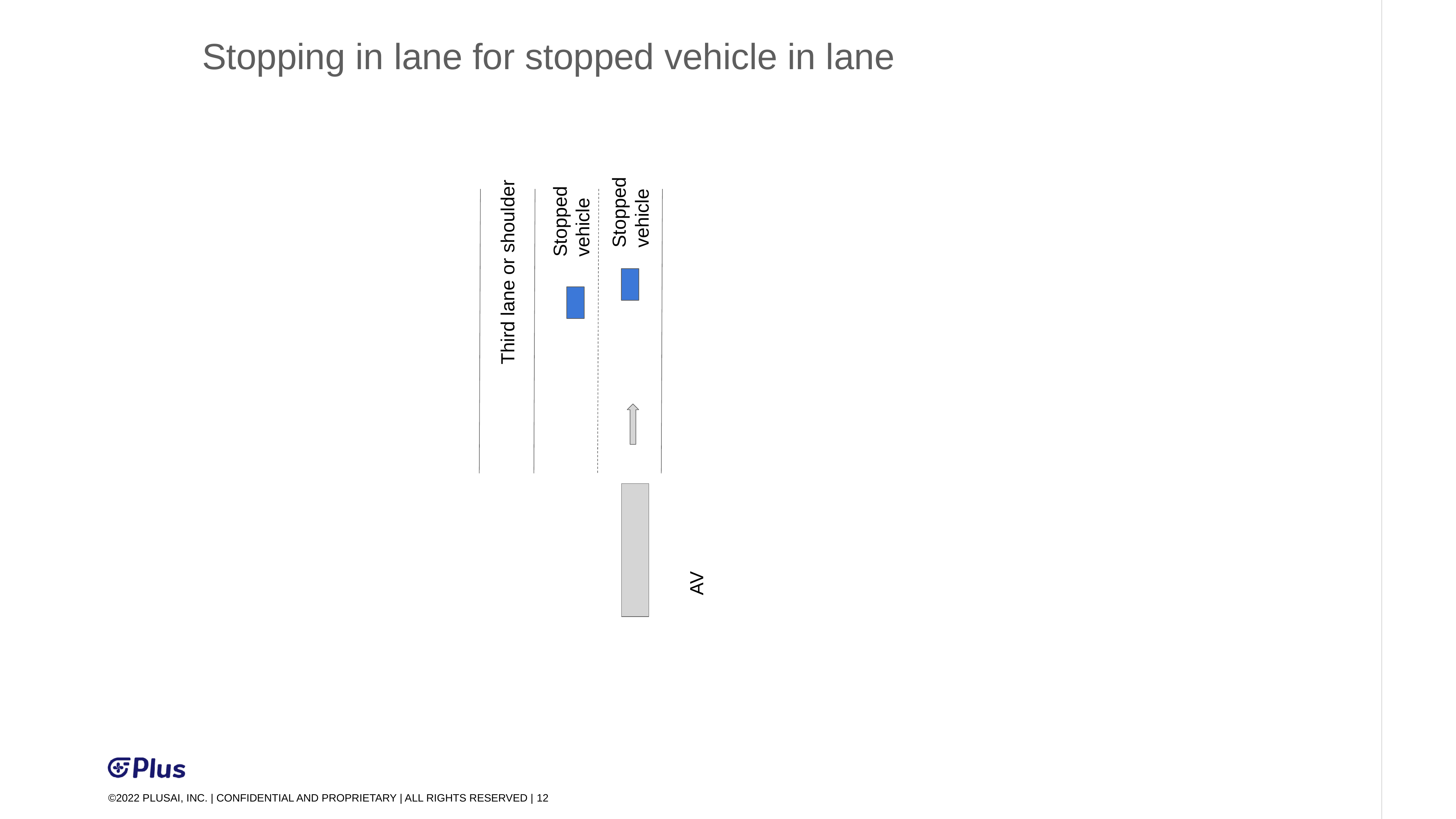

Stopping in lane for stopped vehicle in lane
Stopped vehicle
Stopped vehicle
Third lane or shoulder

AV